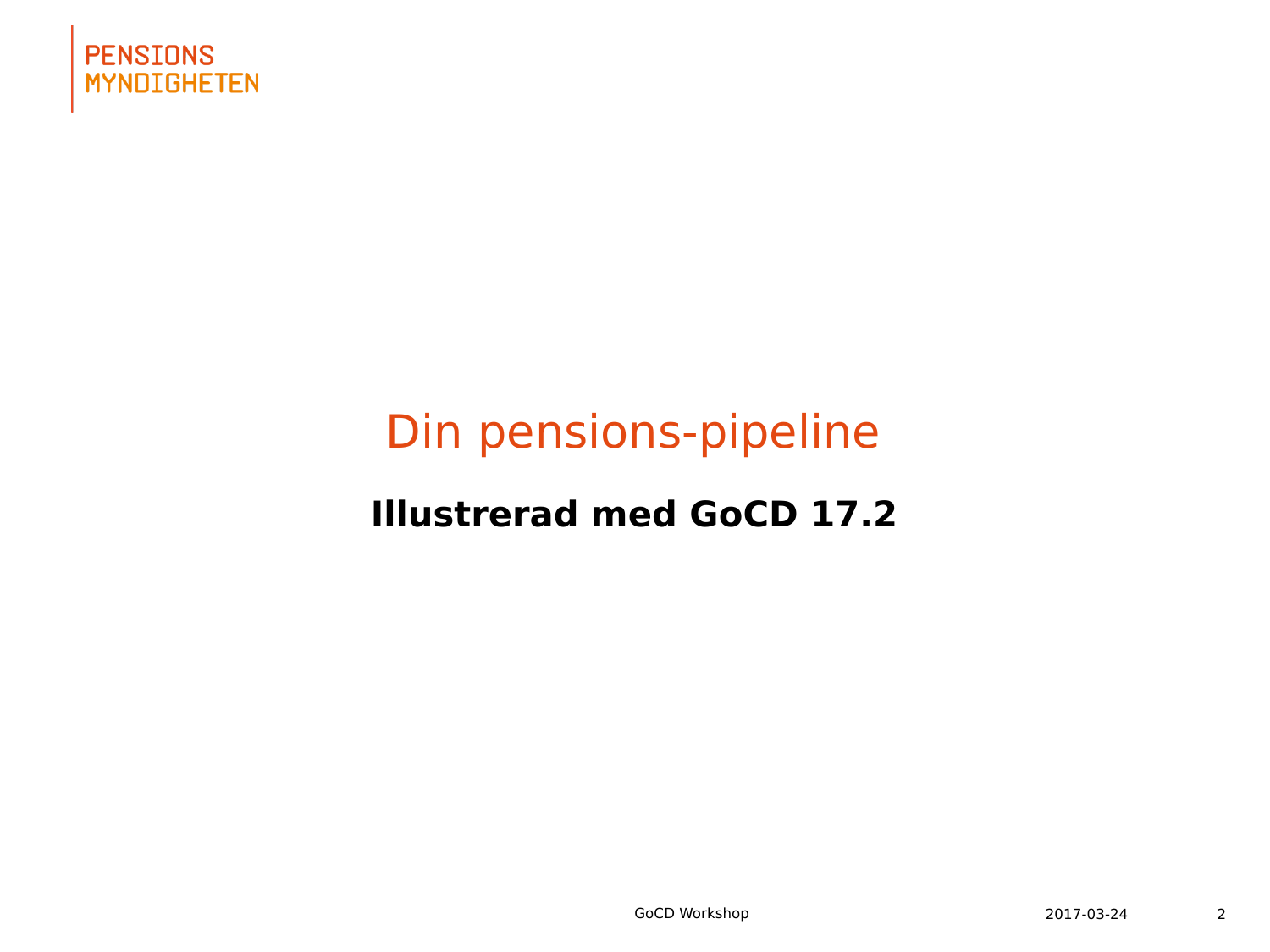

# Din pensions-pipeline
Illustrerad med GoCD 17.2
GoCD Workshop
2017-03-24
2